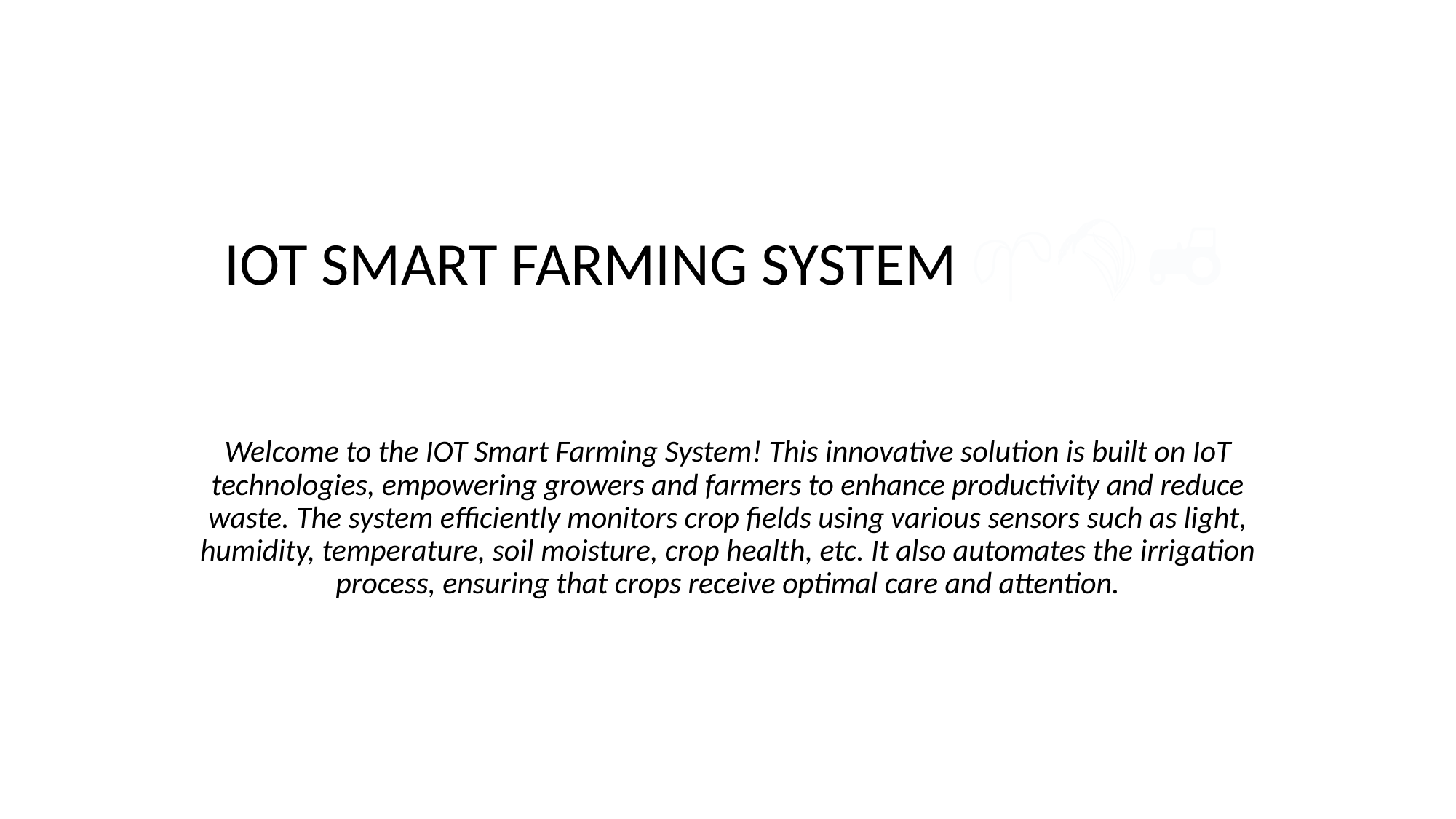

# IOT SMART FARMING SYSTEM 🌱🌾🚜
Welcome to the IOT Smart Farming System! This innovative solution is built on IoT technologies, empowering growers and farmers to enhance productivity and reduce waste. The system efficiently monitors crop fields using various sensors such as light, humidity, temperature, soil moisture, crop health, etc. It also automates the irrigation process, ensuring that crops receive optimal care and attention.